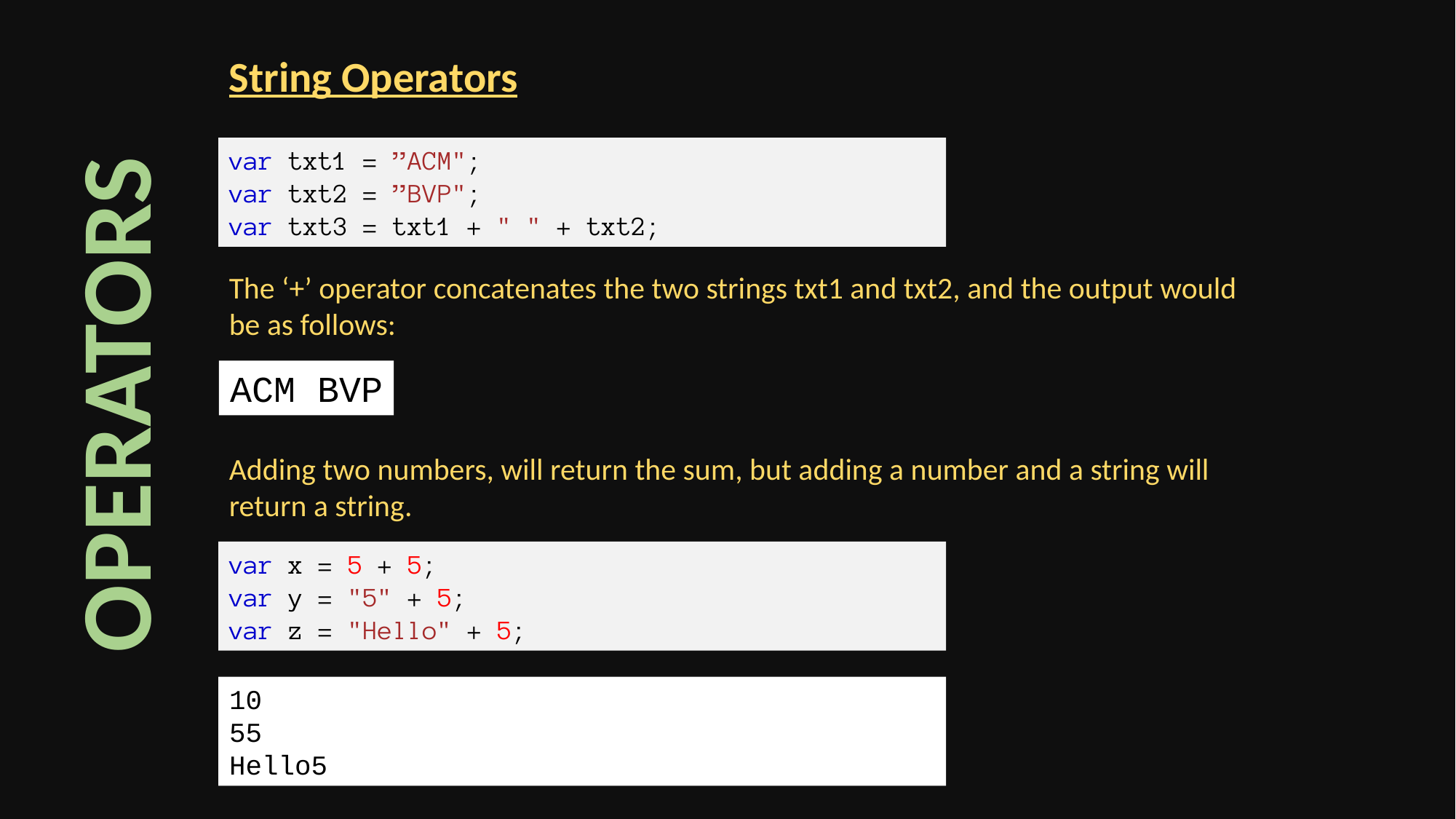

String Operators
var txt1 = ”ACM";
var txt2 = ”BVP";
var txt3 = txt1 + " " + txt2;
The ‘+’ operator concatenates the two strings txt1 and txt2, and the output would be as follows:
OPERATORS
ACM BVP
Adding two numbers, will return the sum, but adding a number and a string will return a string.
var x = 5 + 5;
var y = "5" + 5;
var z = "Hello" + 5;
10
55
Hello5